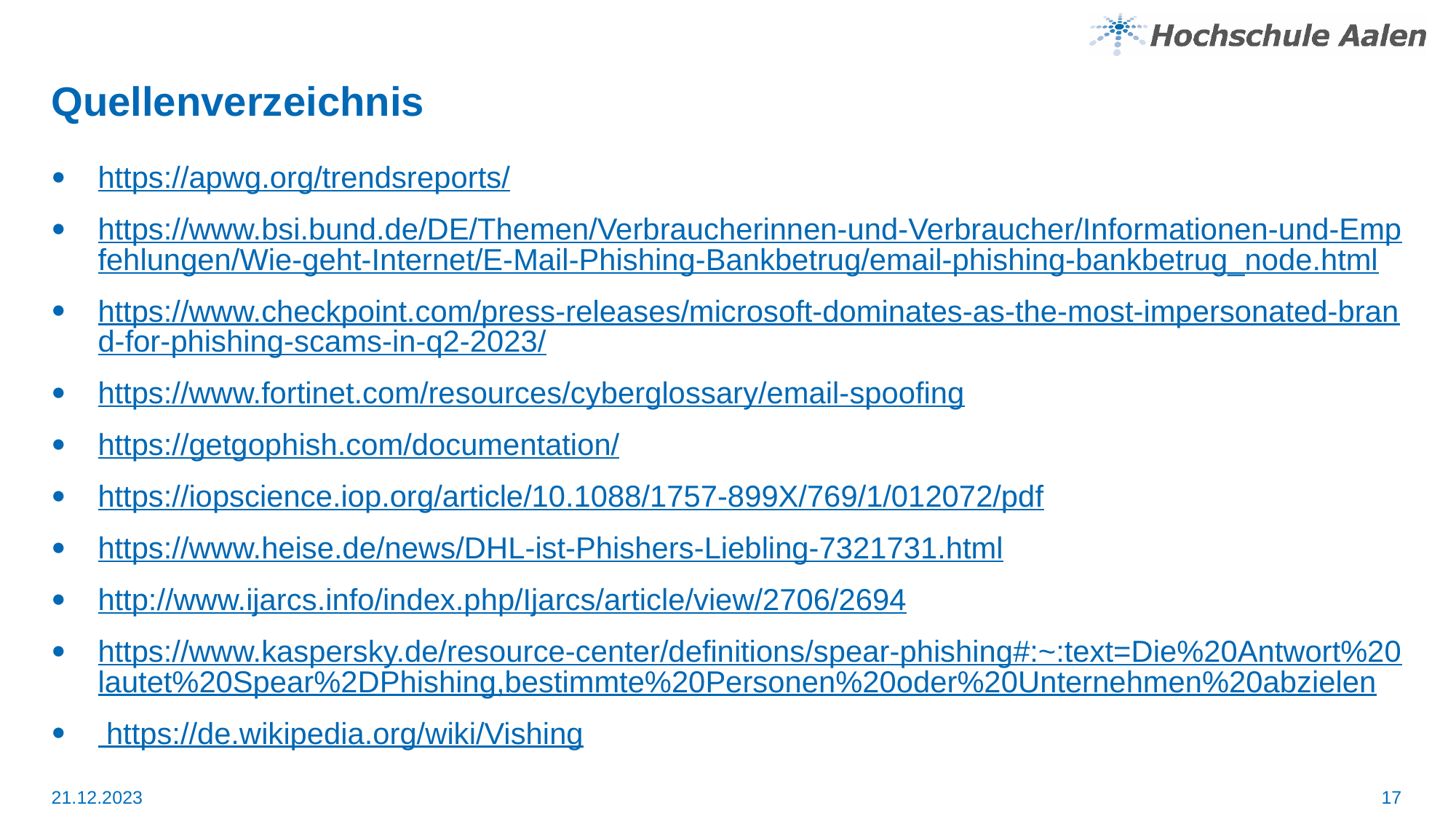

# Quellenverzeichnis
https://apwg.org/trendsreports/
https://www.bsi.bund.de/DE/Themen/Verbraucherinnen-und-Verbraucher/Informationen-und-Empfehlungen/Wie-geht-Internet/E-Mail-Phishing-Bankbetrug/email-phishing-bankbetrug_node.html
https://www.checkpoint.com/press-releases/microsoft-dominates-as-the-most-impersonated-brand-for-phishing-scams-in-q2-2023/
https://www.fortinet.com/resources/cyberglossary/email-spoofing
https://getgophish.com/documentation/
https://iopscience.iop.org/article/10.1088/1757-899X/769/1/012072/pdf
https://www.heise.de/news/DHL-ist-Phishers-Liebling-7321731.html
http://www.ijarcs.info/index.php/Ijarcs/article/view/2706/2694
https://www.kaspersky.de/resource-center/definitions/spear-phishing#:~:text=Die%20Antwort%20lautet%20Spear%2DPhishing,bestimmte%20Personen%20oder%20Unternehmen%20abzielen
 https://de.wikipedia.org/wiki/Vishing

17
21.12.2023